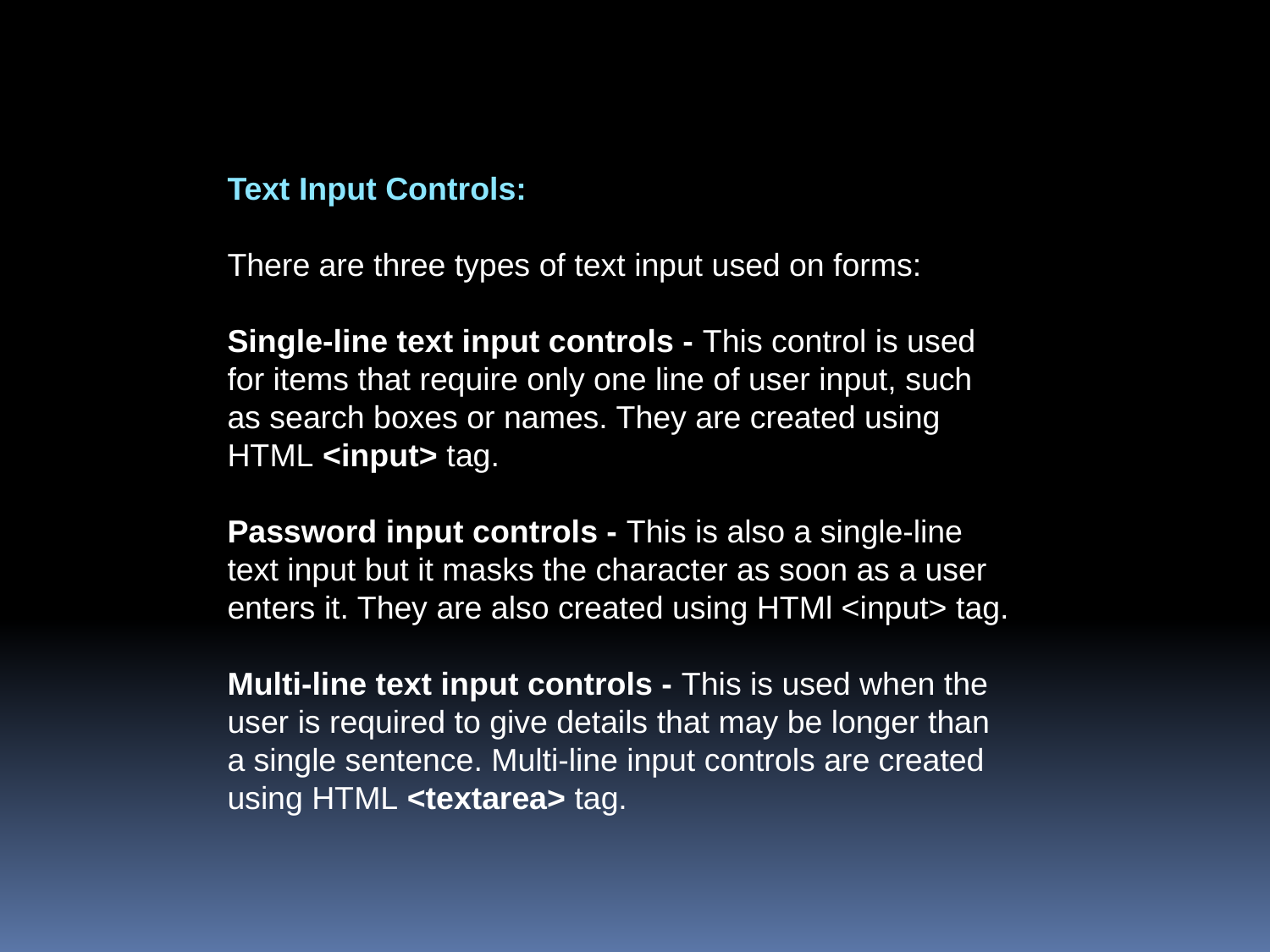

Text Input Controls:

There are three types of text input used on forms:

Single-line text input controls - This control is used for items that require only one line of user input, such as search boxes or names. They are created using HTML <input> tag.

Password input controls - This is also a single-line text input but it masks the character as soon as a user enters it. They are also created using HTMl <input> tag.

Multi-line text input controls - This is used when the user is required to give details that may be longer than a single sentence. Multi-line input controls are created using HTML <textarea> tag.